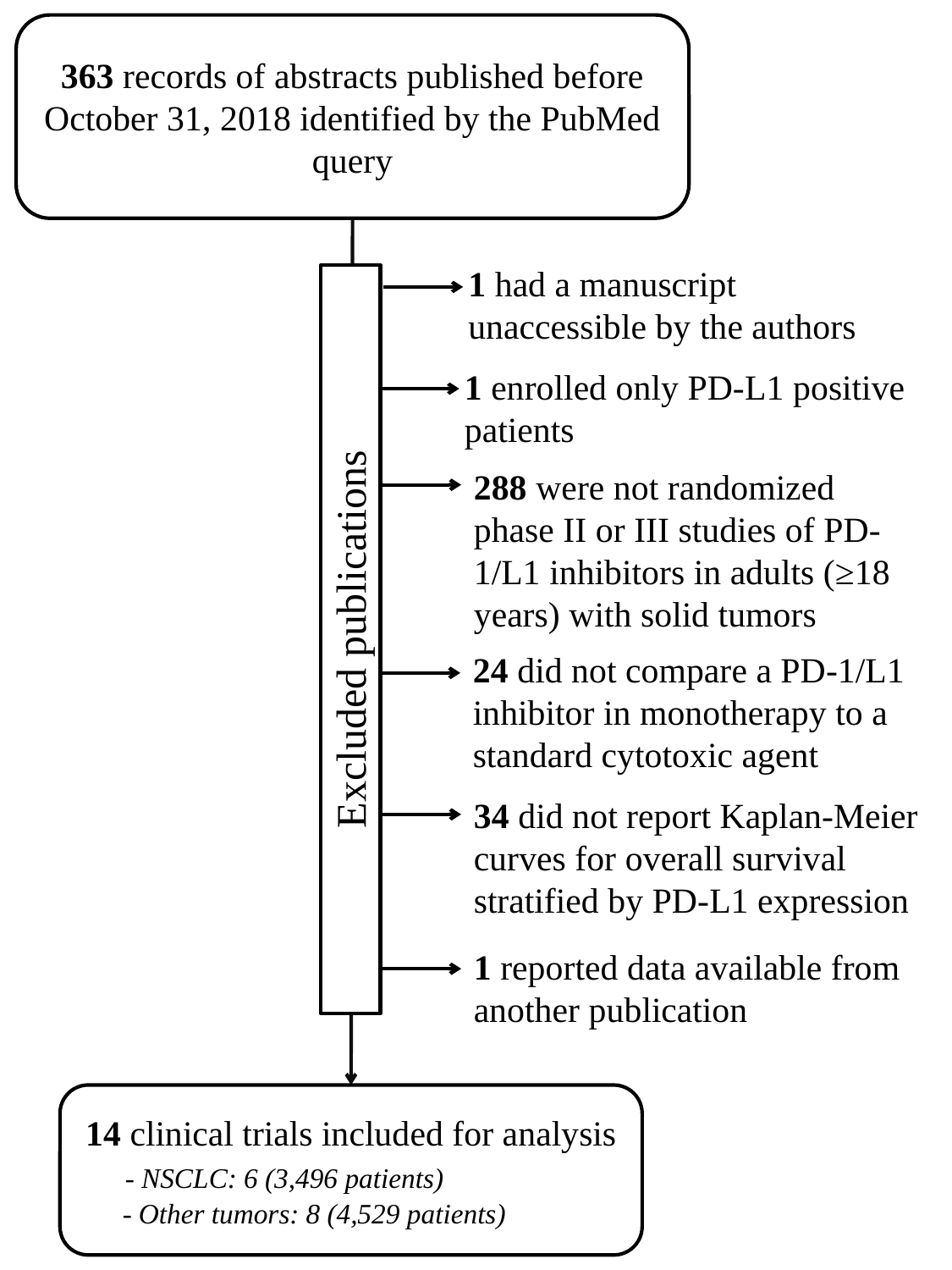

363 records of abstracts published before October 31, 2018 identified by the PubMed query
1 had a manuscript unaccessible by the authors
Excluded publications
1 enrolled only PD-L1 positive patients
288 were not randomized phase II or III studies of PD-1/L1 inhibitors in adults (≥18 years) with solid tumors
24 did not compare a PD-1/L1 inhibitor in monotherapy to a standard cytotoxic agent
34 did not report Kaplan-Meier curves for overall survival stratified by PD-L1 expression
1 reported data available from another publication
14 clinical trials included for analysis
     - NSCLC: 6 (3,496 patients)
      - Other tumors: 8 (4,529 patients)